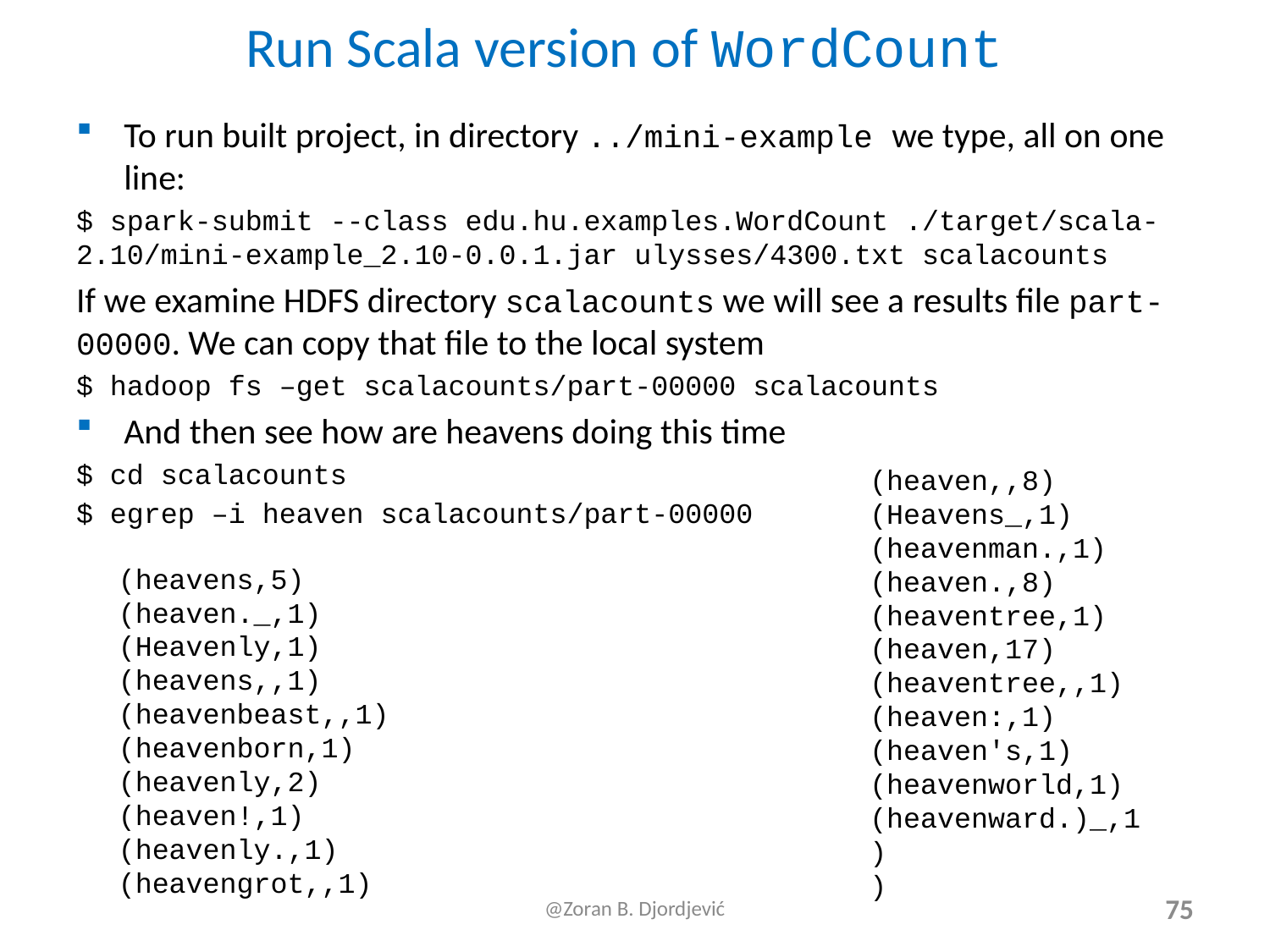

# Run Scala version of WordCount
To run built project, in directory ../mini-example we type, all on one line:
$ spark-submit --class edu.hu.examples.WordCount ./target/scala-2.10/mini-example_2.10-0.0.1.jar ulysses/4300.txt scalacounts
If we examine HDFS directory scalacounts we will see a results file part-00000. We can copy that file to the local system
$ hadoop fs –get scalacounts/part-00000 scalacounts
And then see how are heavens doing this time
$ cd scalacounts
$ egrep –i heaven scalacounts/part-00000

(heaven,,8)
(Heavens_,1)
(heavenman.,1)
(heaven.,8)
(heaventree,1)
(heaven,17)
(heaventree,,1)
(heaven:,1)
(heaven's,1)
(heavenworld,1)
(heavenward.)_,1)
)
(heavens,5)
(heaven._,1)
(Heavenly,1)
(heavens,,1)
(heavenbeast,,1)
(heavenborn,1)
(heavenly,2)
(heaven!,1)
(heavenly.,1)
(heavengrot,,1)
@Zoran B. Djordjević
75